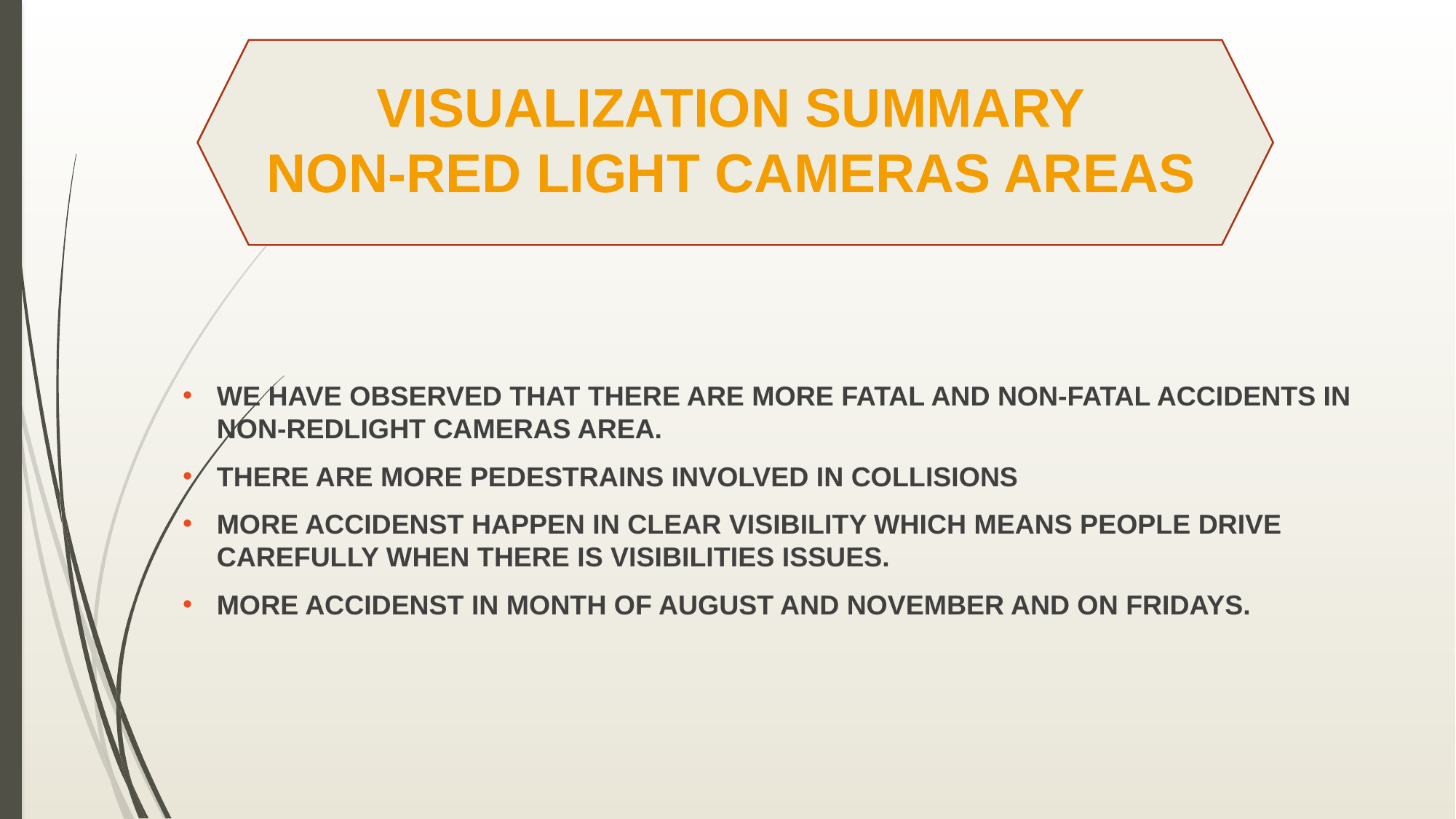

# VISUALIZATION SUMMARY NON-RED LIGHT CAMERAS AREAS

WE HAVE OBSERVED THAT THERE ARE MORE FATAL AND NON-FATAL ACCIDENTS IN NON-REDLIGHT CAMERAS AREA.
THERE ARE MORE PEDESTRAINS INVOLVED IN COLLISIONS
MORE ACCIDENST HAPPEN IN CLEAR VISIBILITY WHICH MEANS PEOPLE DRIVE CAREFULLY WHEN THERE IS VISIBILITIES ISSUES.
MORE ACCIDENST IN MONTH OF AUGUST AND NOVEMBER AND ON FRIDAYS.